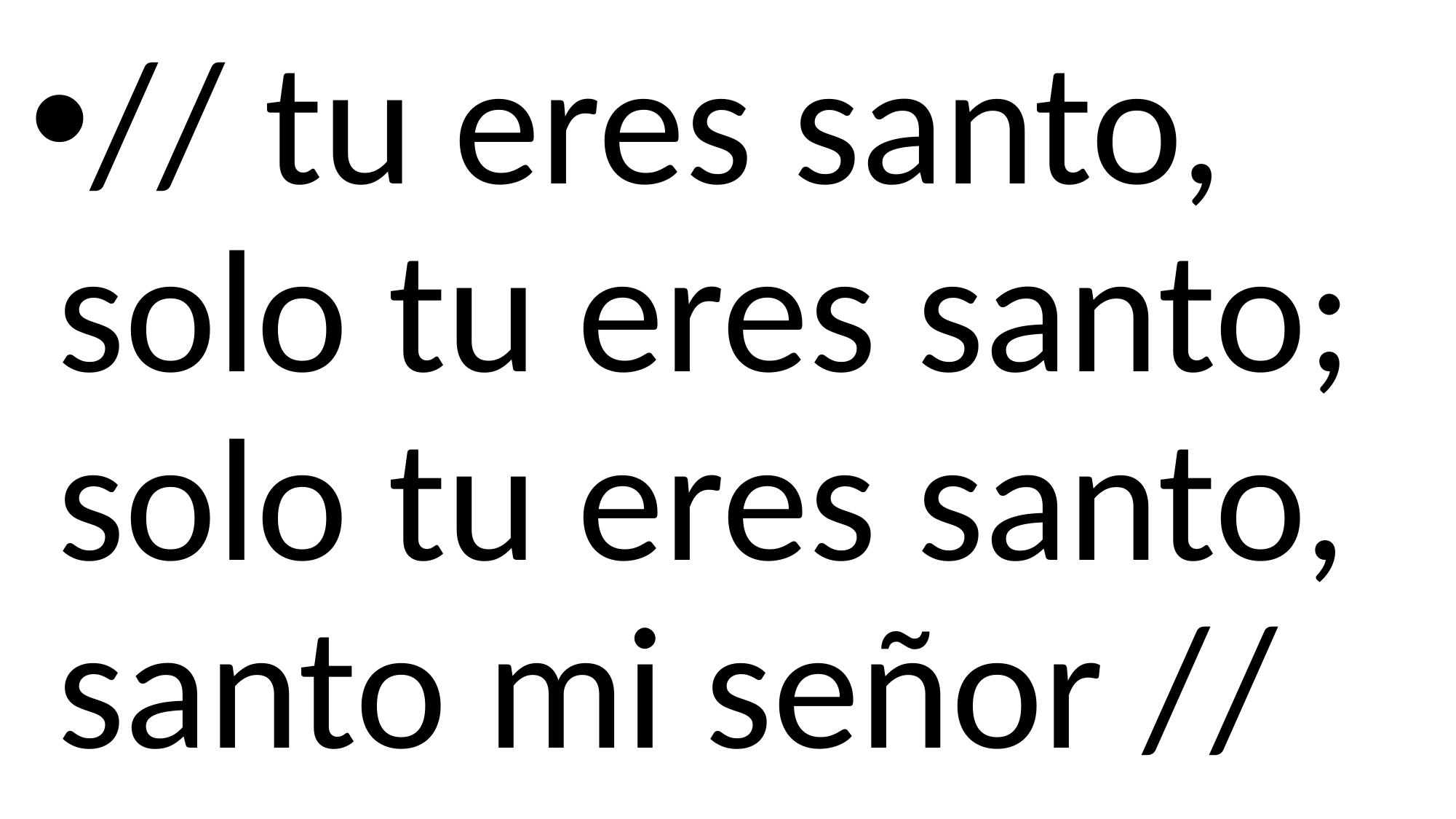

// tu eres santo, solo tu eres santo; solo tu eres santo, santo mi señor //